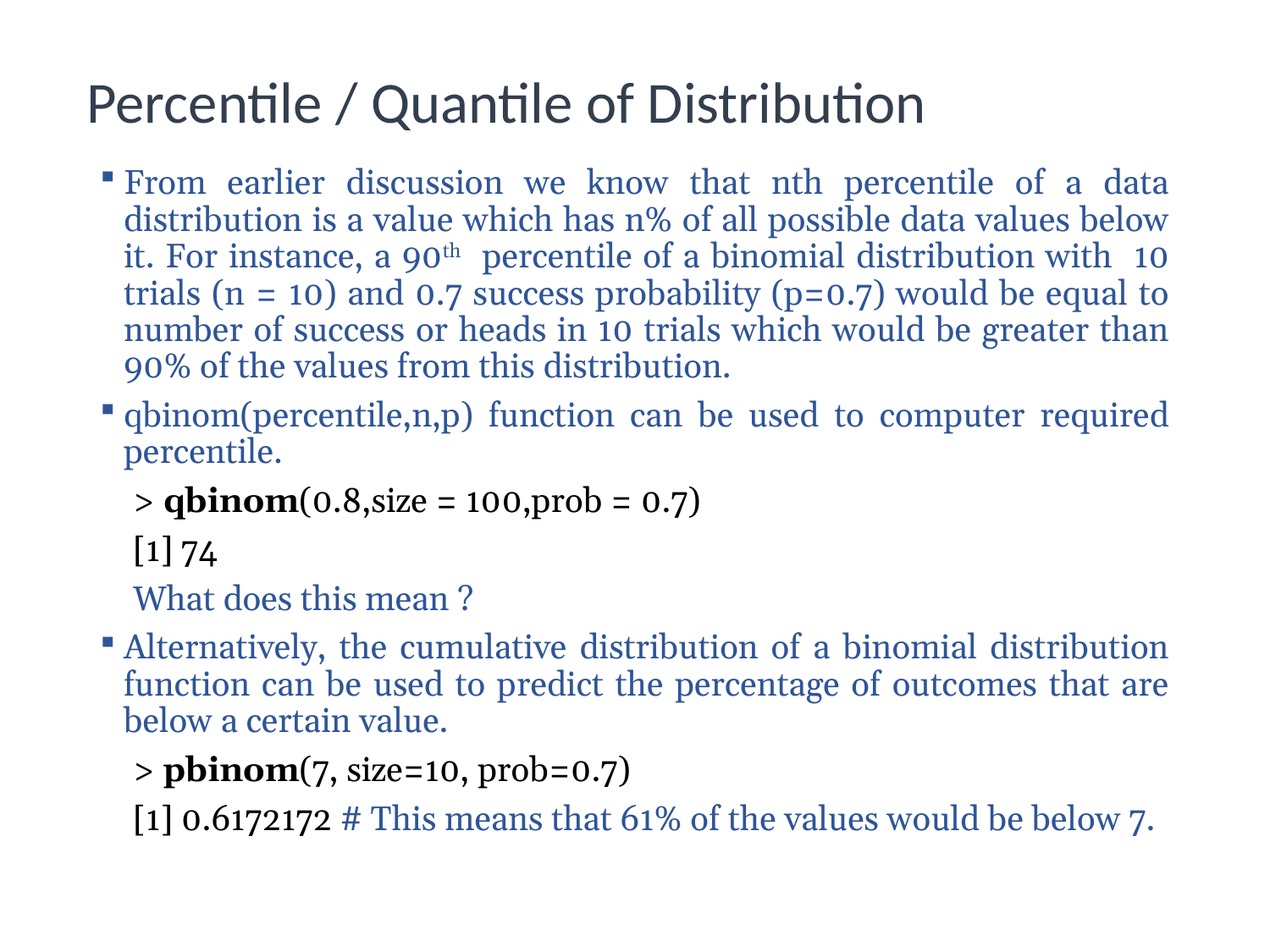

# Percentile / Quantile of Distribution
From earlier discussion we know that nth percentile of a data distribution is a value which has n% of all possible data values below it. For instance, a 90th  percentile of a binomial distribution with  10 trials (n = 10) and 0.7 success probability (p=0.7) would be equal to number of success or heads in 10 trials which would be greater than 90% of the values from this distribution.
qbinom(percentile,n,p) function can be used to computer required percentile.
    > qbinom(0.8,size = 100,prob = 0.7)
    [1] 74
    What does this mean ?
Alternatively, the cumulative distribution of a binomial distribution function can be used to predict the percentage of outcomes that are below a certain value.
    > pbinom(7, size=10, prob=0.7)
    [1] 0.6172172 # This means that 61% of the values would be below 7.